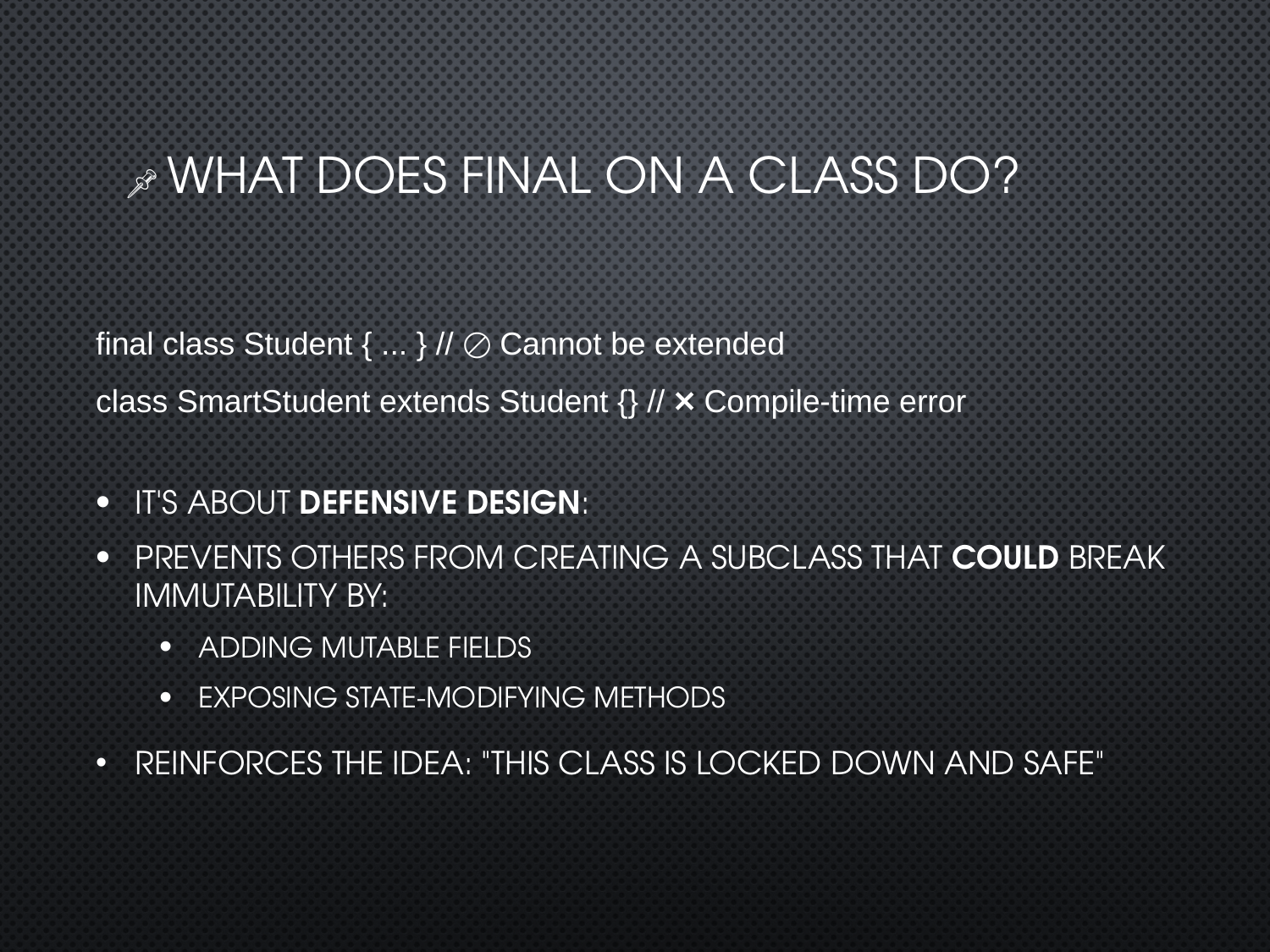

# 📌 What does final on a class do?
final class Student { ... } // 🚫 Cannot be extended
class SmartStudent extends Student {} // ❌ Compile-time error

It's about defensive design:
Prevents others from creating a subclass that could break immutability by:
Adding mutable fields
Exposing state-modifying methods
Reinforces the idea: "This class is locked down and safe"